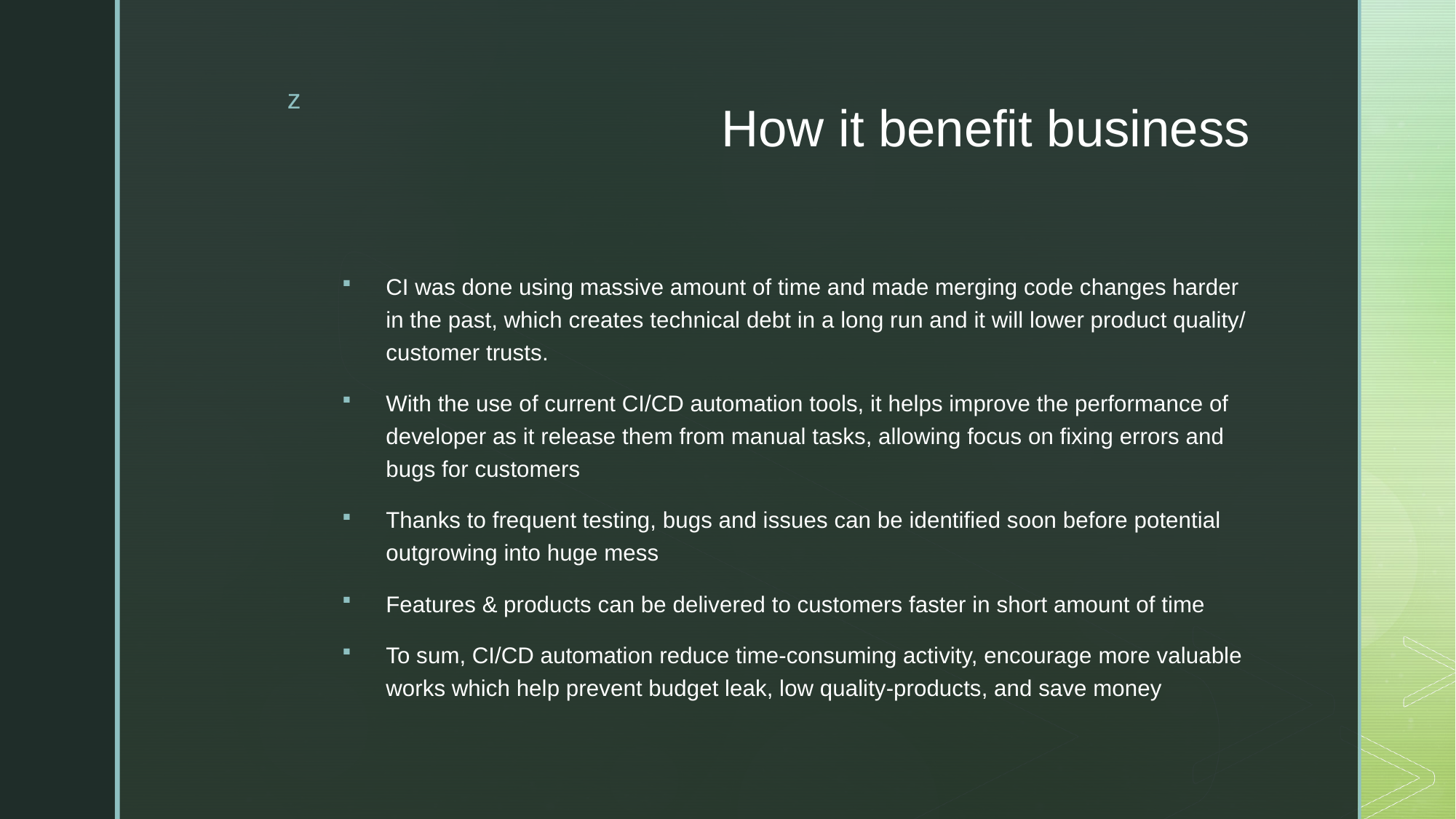

# How it benefit business
CI was done using massive amount of time and made merging code changes harder in the past, which creates technical debt in a long run and it will lower product quality/ customer trusts.
With the use of current CI/CD automation tools, it helps improve the performance of developer as it release them from manual tasks, allowing focus on fixing errors and bugs for customers
Thanks to frequent testing, bugs and issues can be identified soon before potential outgrowing into huge mess
Features & products can be delivered to customers faster in short amount of time
To sum, CI/CD automation reduce time-consuming activity, encourage more valuable works which help prevent budget leak, low quality-products, and save money